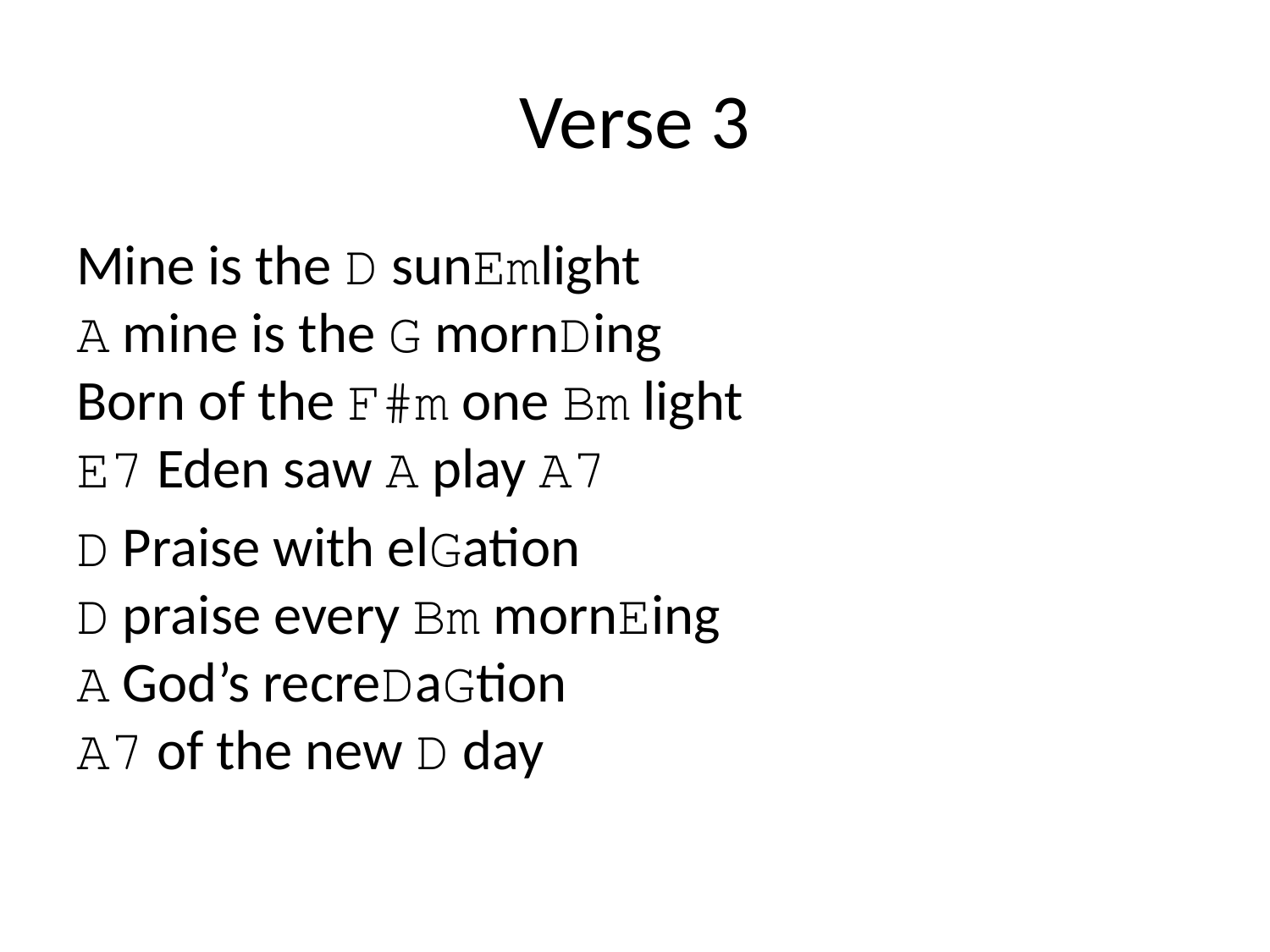

# Verse 3
Mine is the D sunEmlight
A mine is the G mornDing
Born of the F#m one Bm light
E7 Eden saw A play A7
D Praise with elGation
D praise every Bm mornEing
A God’s recreDaGtion
A7 of the new D day